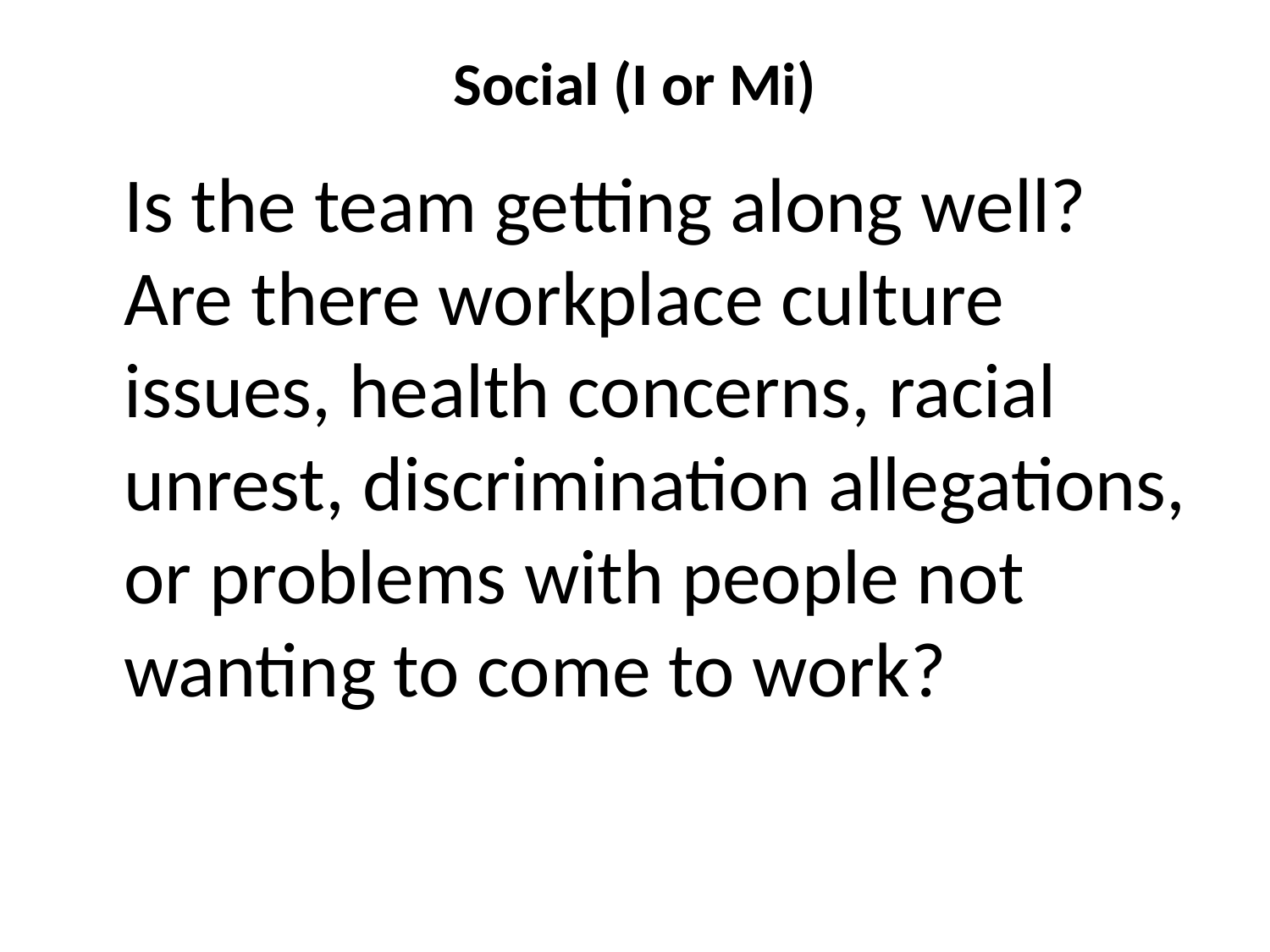

# Social (I or Mi)
	Is the team getting along well? Are there workplace culture issues, health concerns, racial unrest, discrimination allegations, or problems with people not wanting to come to work?